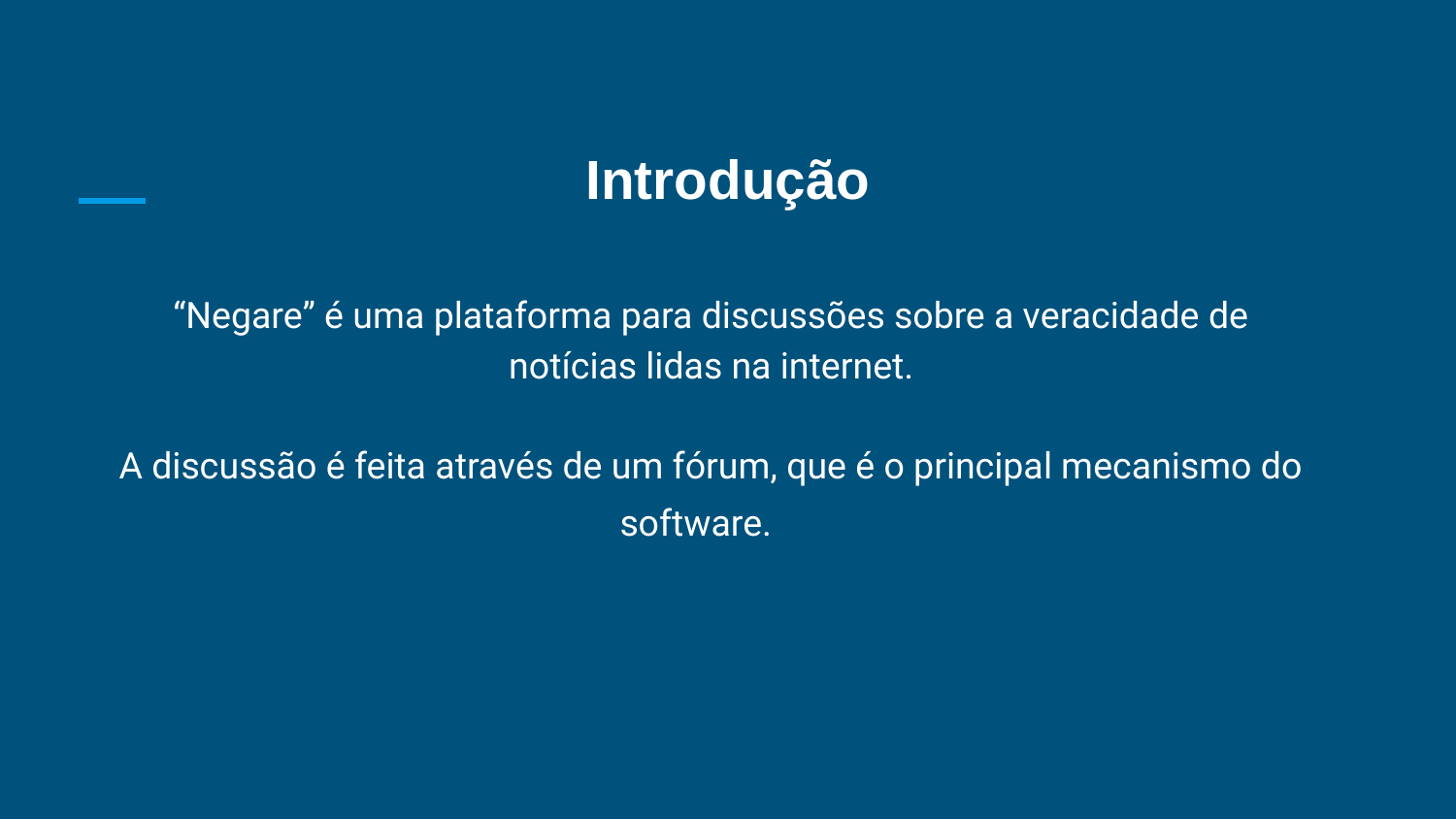

# Introdução

“Negare” é uma plataforma para discussões sobre a veracidade de notícias lidas na internet.

A discussão é feita através de um fórum, que é o principal mecanismo do software.